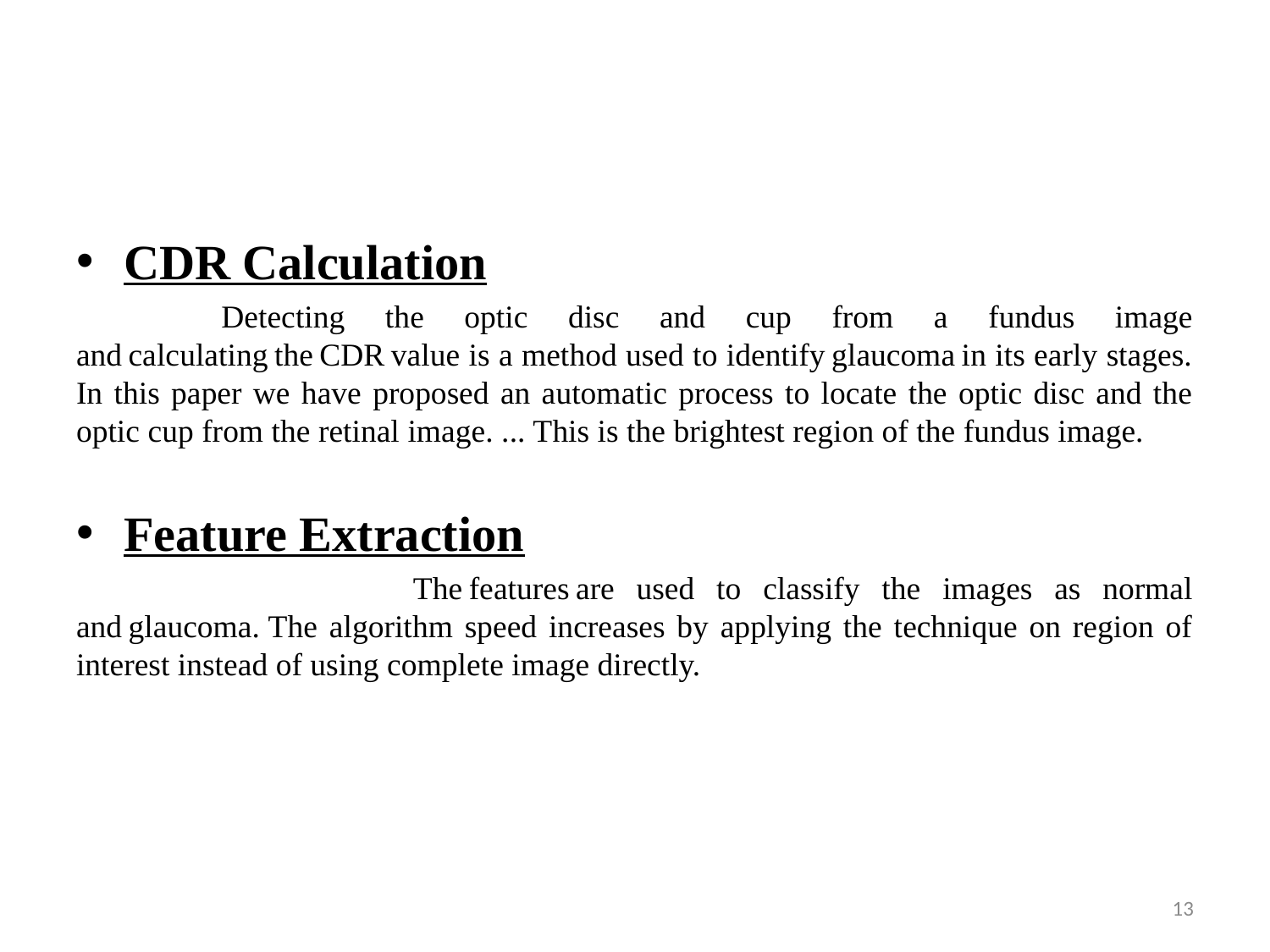

CDR Calculation
      Detecting the optic disc and cup from a fundus image and calculating the CDR value is a method used to identify glaucoma in its early stages. In this paper we have proposed an automatic process to locate the optic disc and the optic cup from the retinal image. ... This is the brightest region of the fundus image.

Feature Extraction
                       The features are used to classify the images as normal and glaucoma. The algorithm speed increases by applying the technique on region of interest instead of using complete image directly.
13